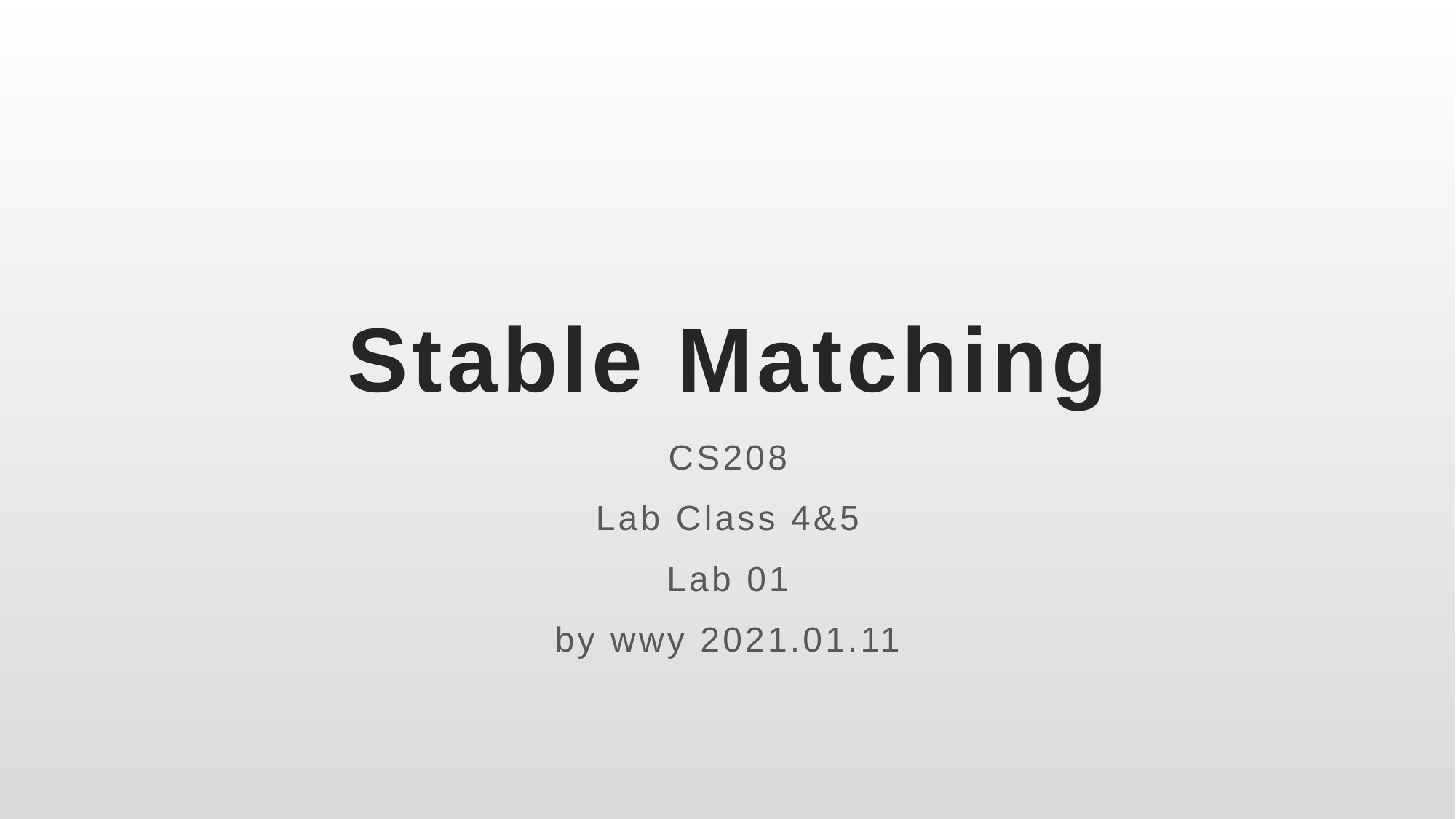

# Stable Matching
CS208
Lab Class 4&5
Lab 01
by wwy 2021.01.11